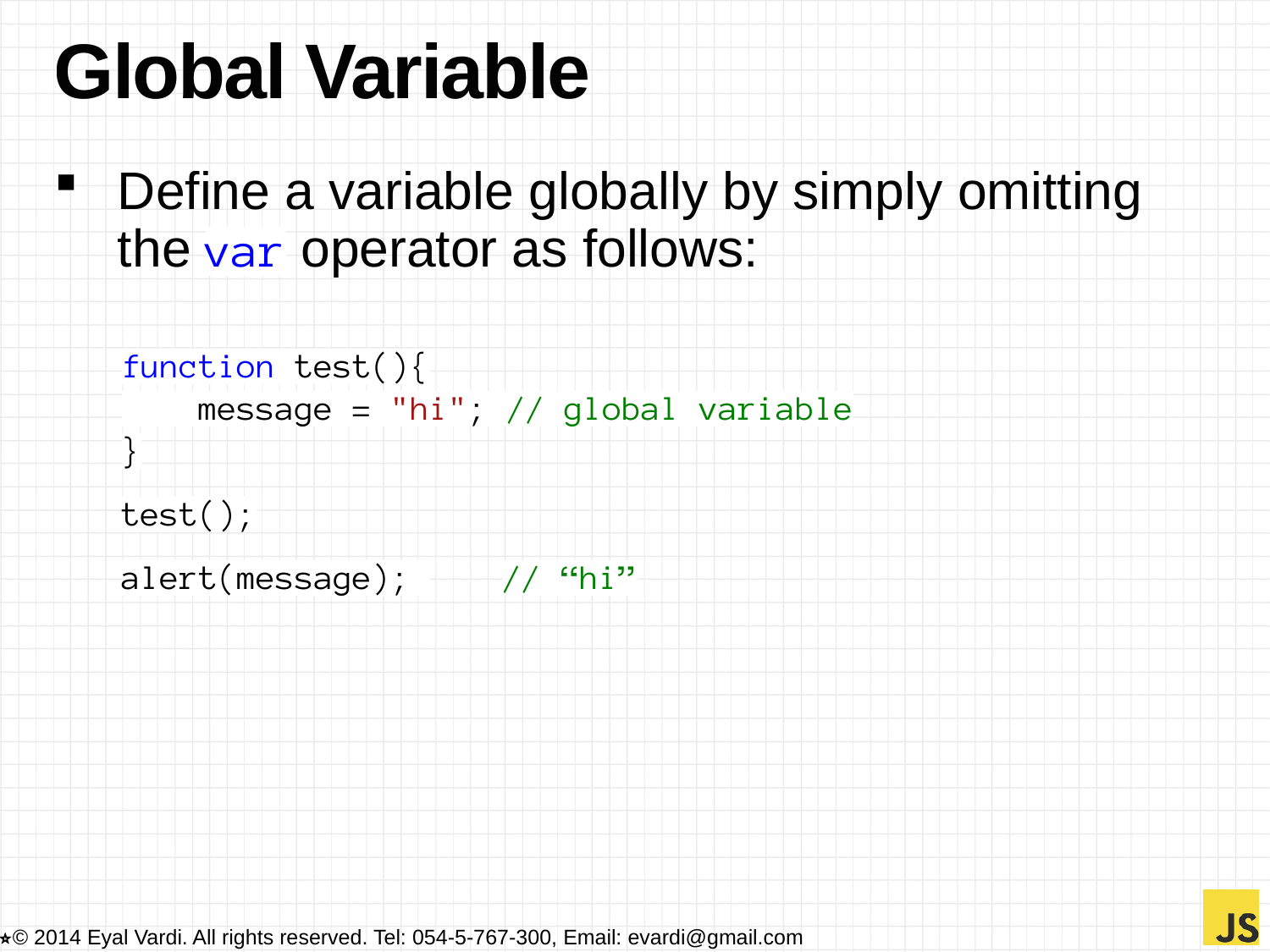

# Global Variable
Define a variable globally by simply omitting the var operator as follows:
function test(){
    message = "hi"; // global variable
}

test();

alert(message); 	// “hi”